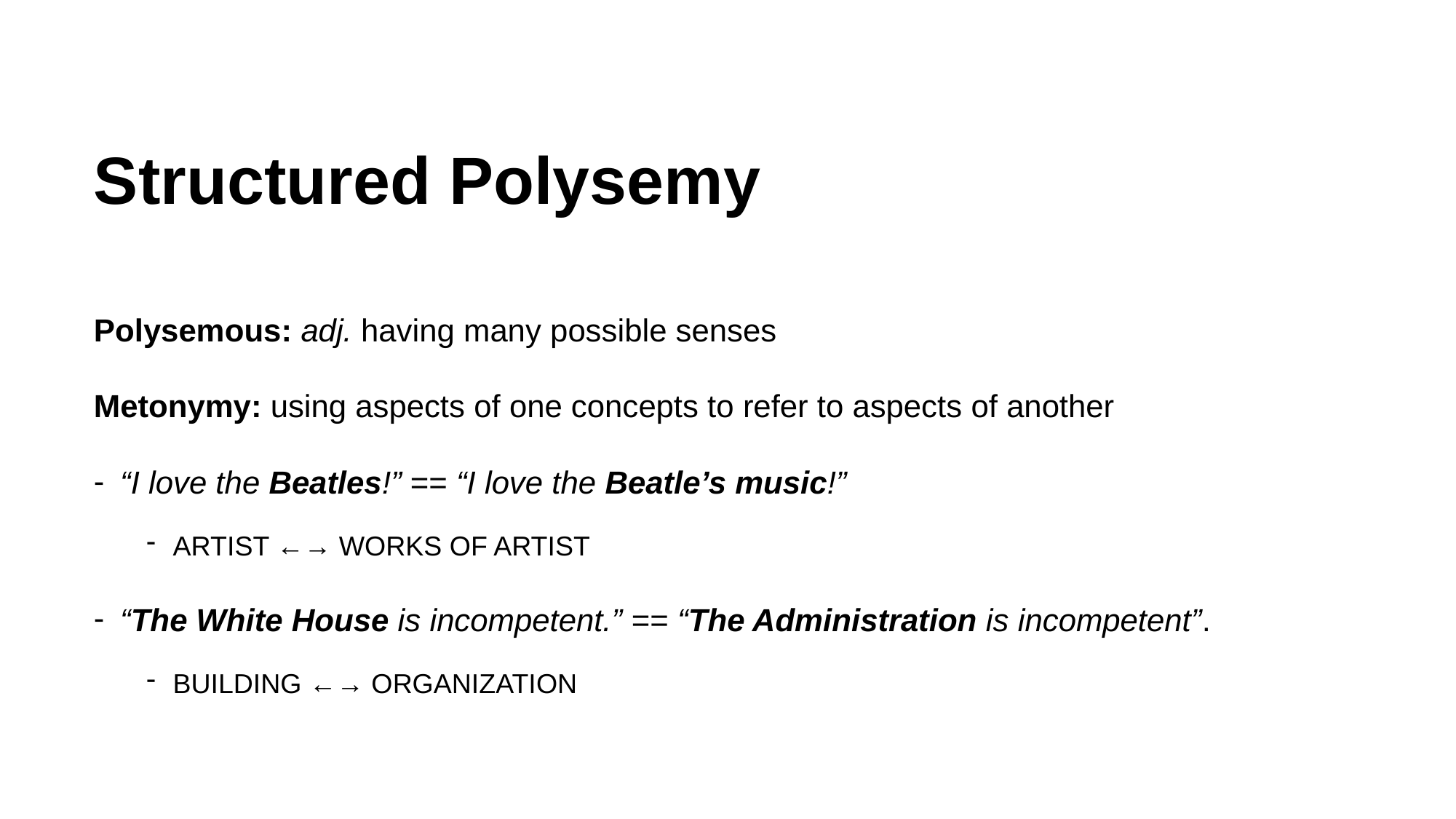

# Structured Polysemy
Polysemous: adj. having many possible senses
Metonymy: using aspects of one concepts to refer to aspects of another
“I love the Beatles!” == “I love the Beatle’s music!”
ARTIST ←→ WORKS OF ARTIST
“The White House is incompetent.” == “The Administration is incompetent”.
BUILDING ←→ ORGANIZATION